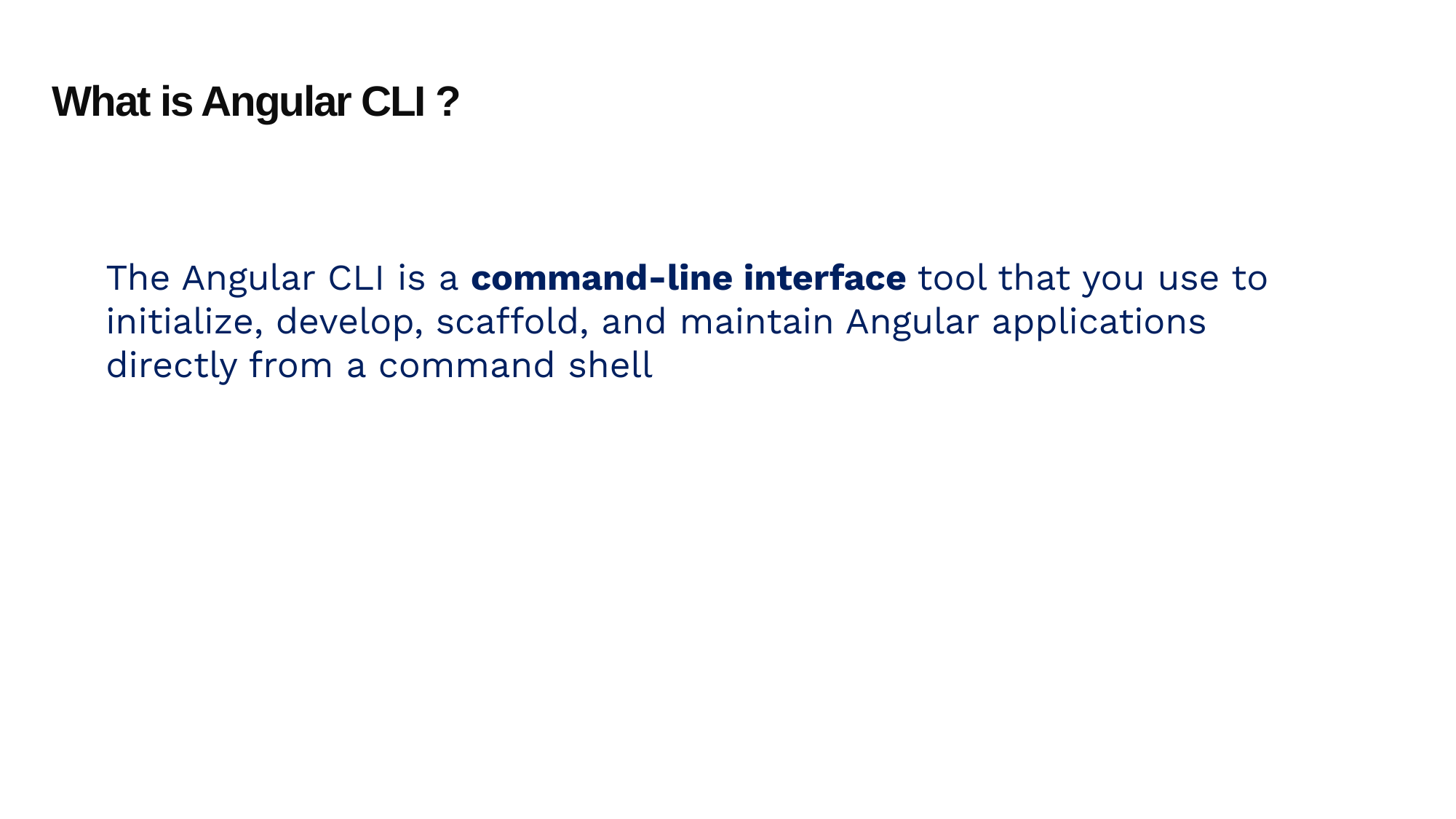

What is Angular CLI ?

The Angular CLI is a command-line interface tool that you use to initialize, develop, scaffold, and maintain Angular applications directly from a command shell